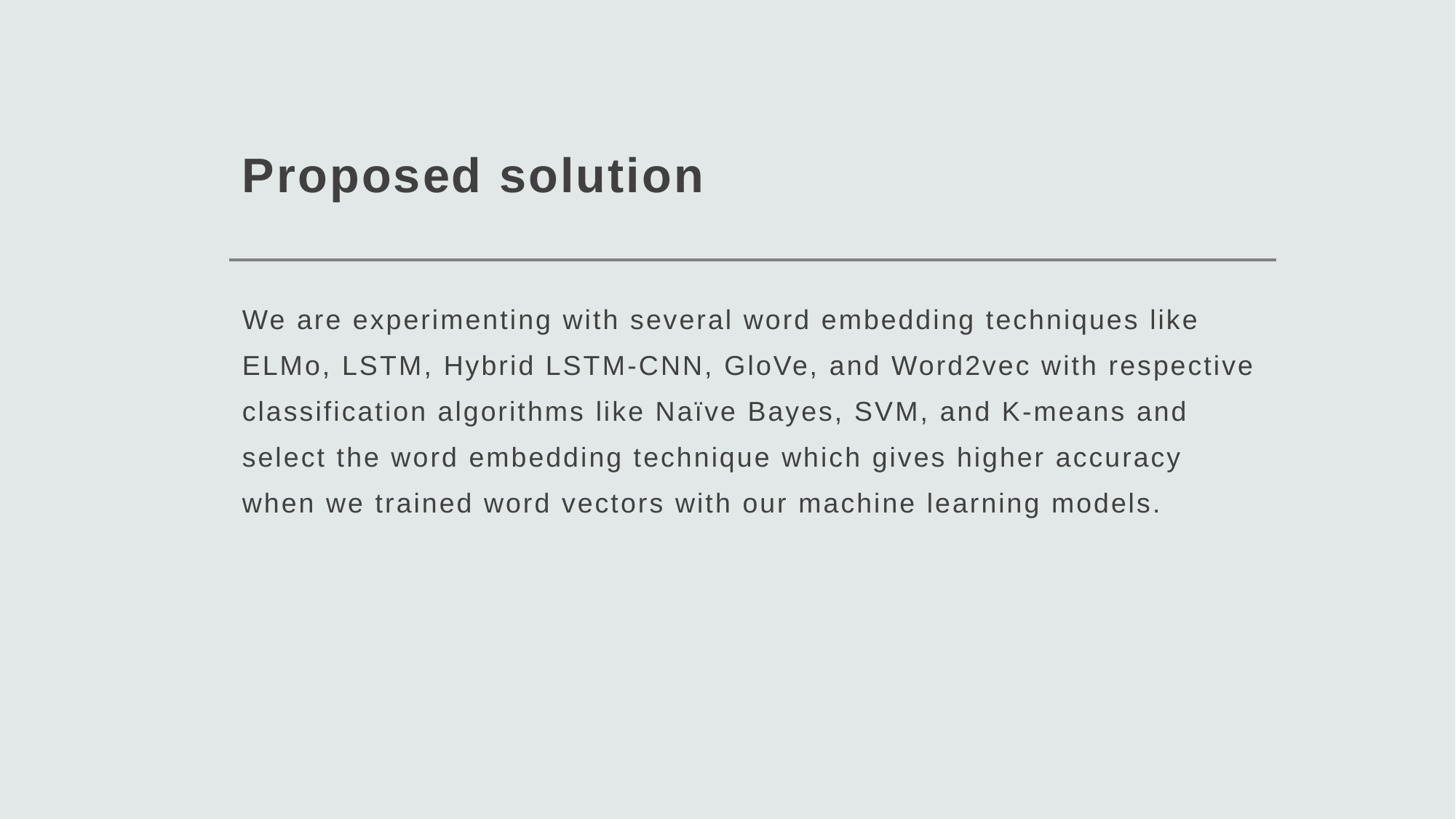

# Proposed solution
We are experimenting with several word embedding techniques like ELMo, LSTM, Hybrid LSTM-CNN, GloVe, and Word2vec with respective classification algorithms like Naïve Bayes, SVM, and K-means and select the word embedding technique which gives higher accuracy when we trained word vectors with our machine learning models.